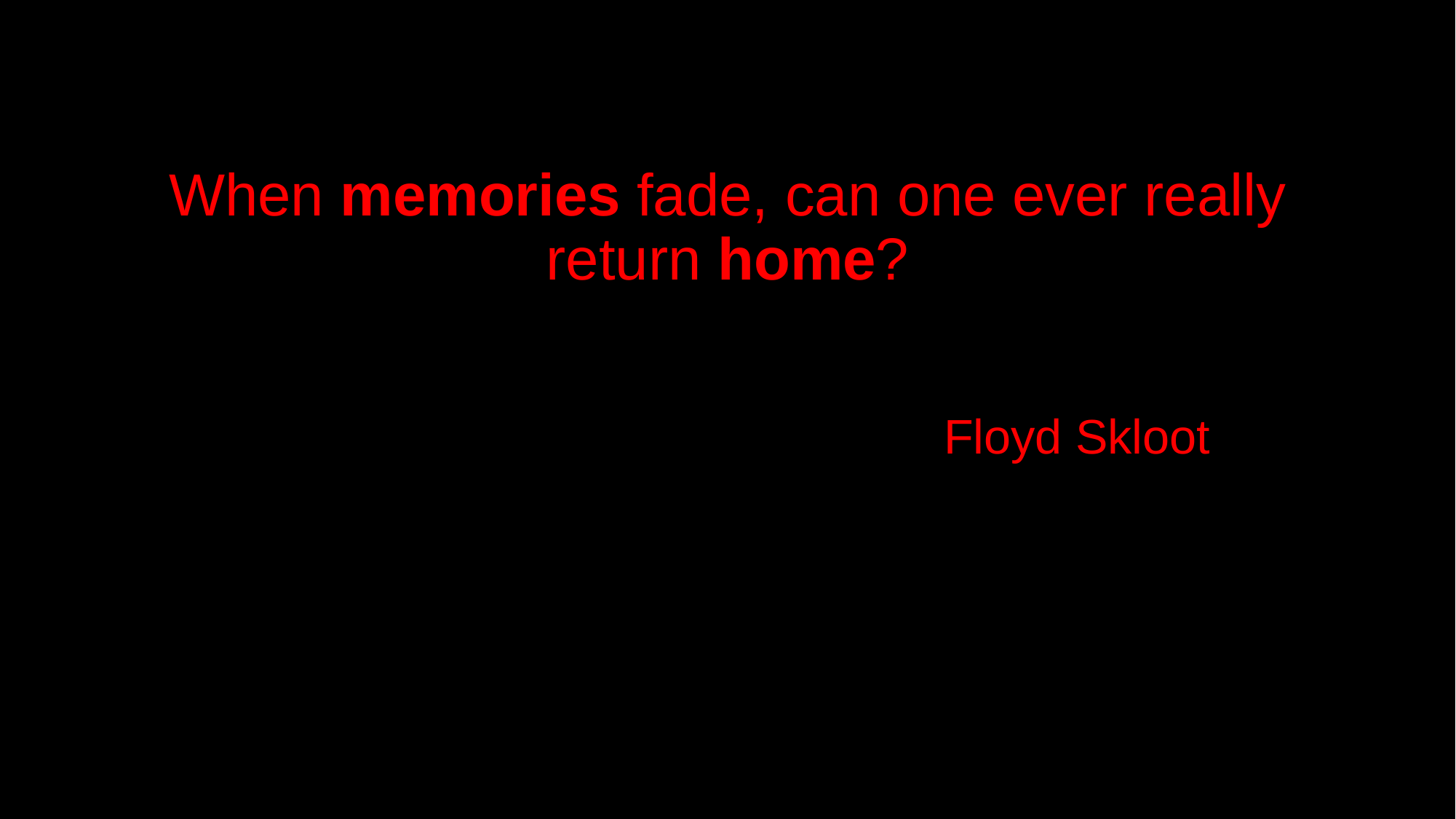

# When memories fade, can one ever really return home? Floyd Skloot